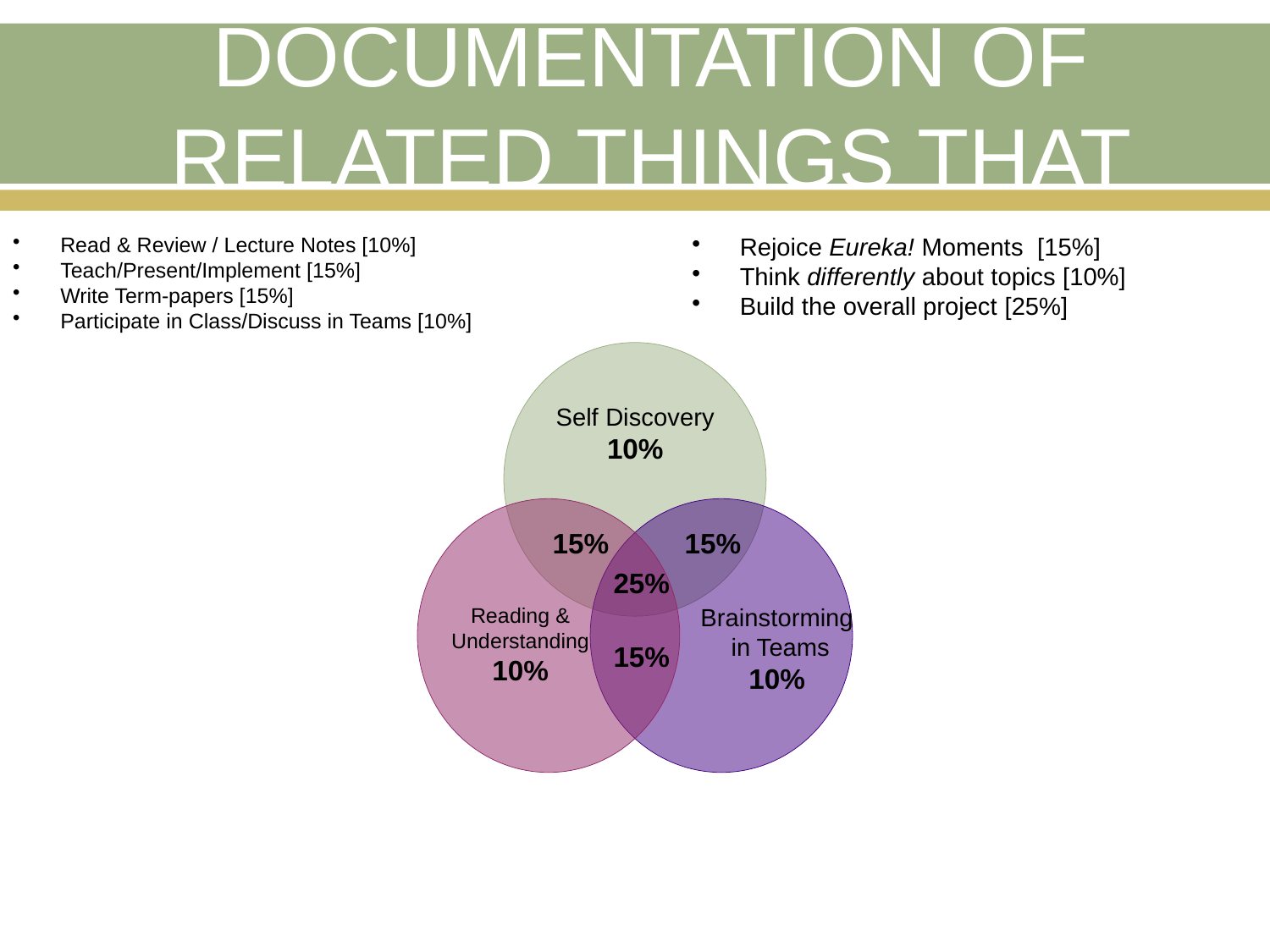

ALONG WITH (PERIODIC) DOCUMENTATION OF RELATED THINGS THAT YOUR TEAM HAS TO:
Read & Review / Lecture Notes [10%]
Teach/Present/Implement [15%]
Write Term-papers [15%]
Participate in Class/Discuss in Teams [10%]

Rejoice Eureka! Moments  [15%]
Think differently about topics [10%]
Build the overall project [25%]

Self Discovery
10%

15%
15%
25%
Reading &
Understanding
10%
Brainstorming
 in Teams
10%
15%